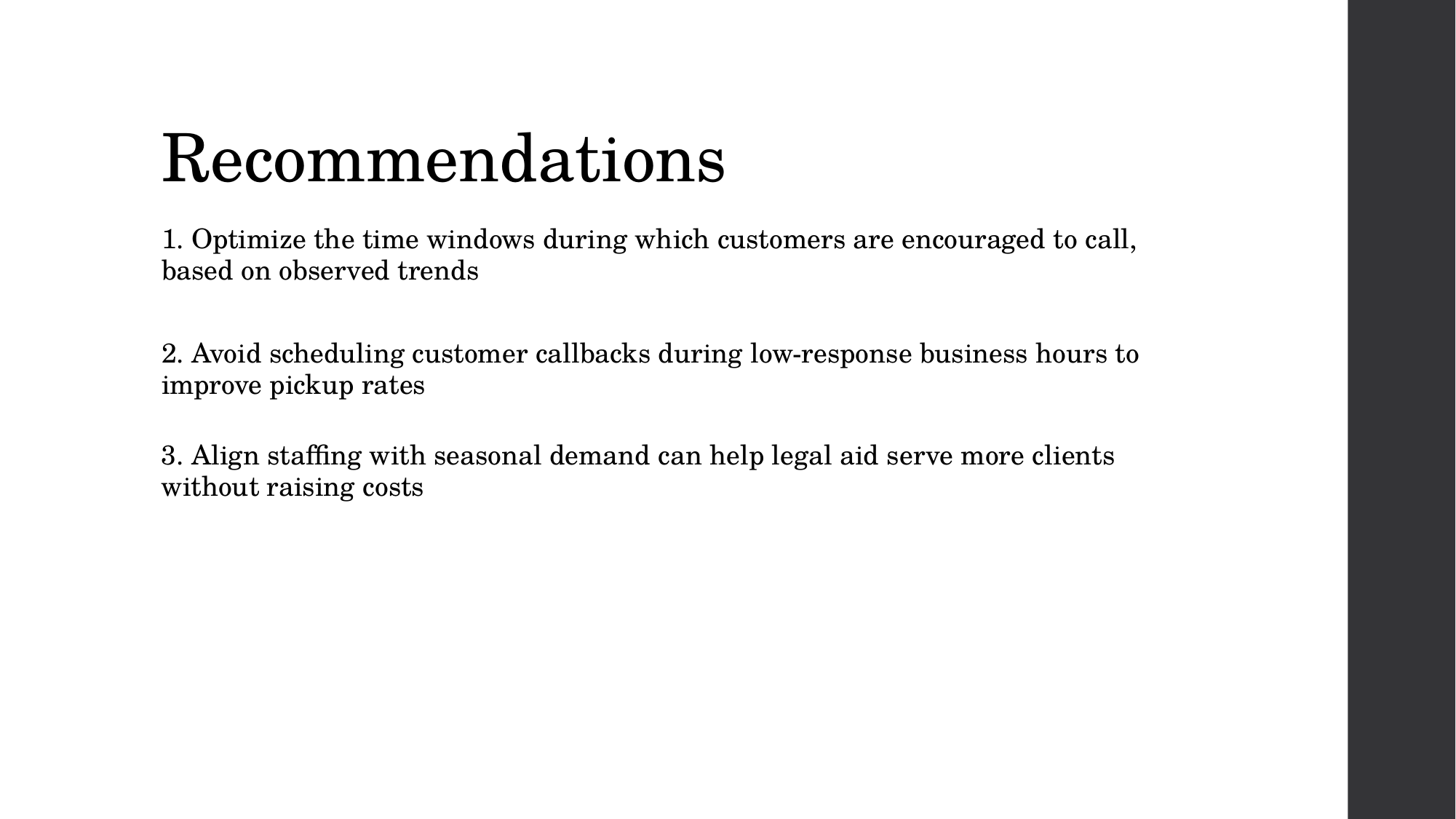

# Recommendations
1. Optimize the time windows during which customers are encouraged to call, based on observed trends

2. Avoid scheduling customer callbacks during low-response business hours to improve pickup rates
3. Align staffing with seasonal demand can help legal aid serve more clients without raising costs